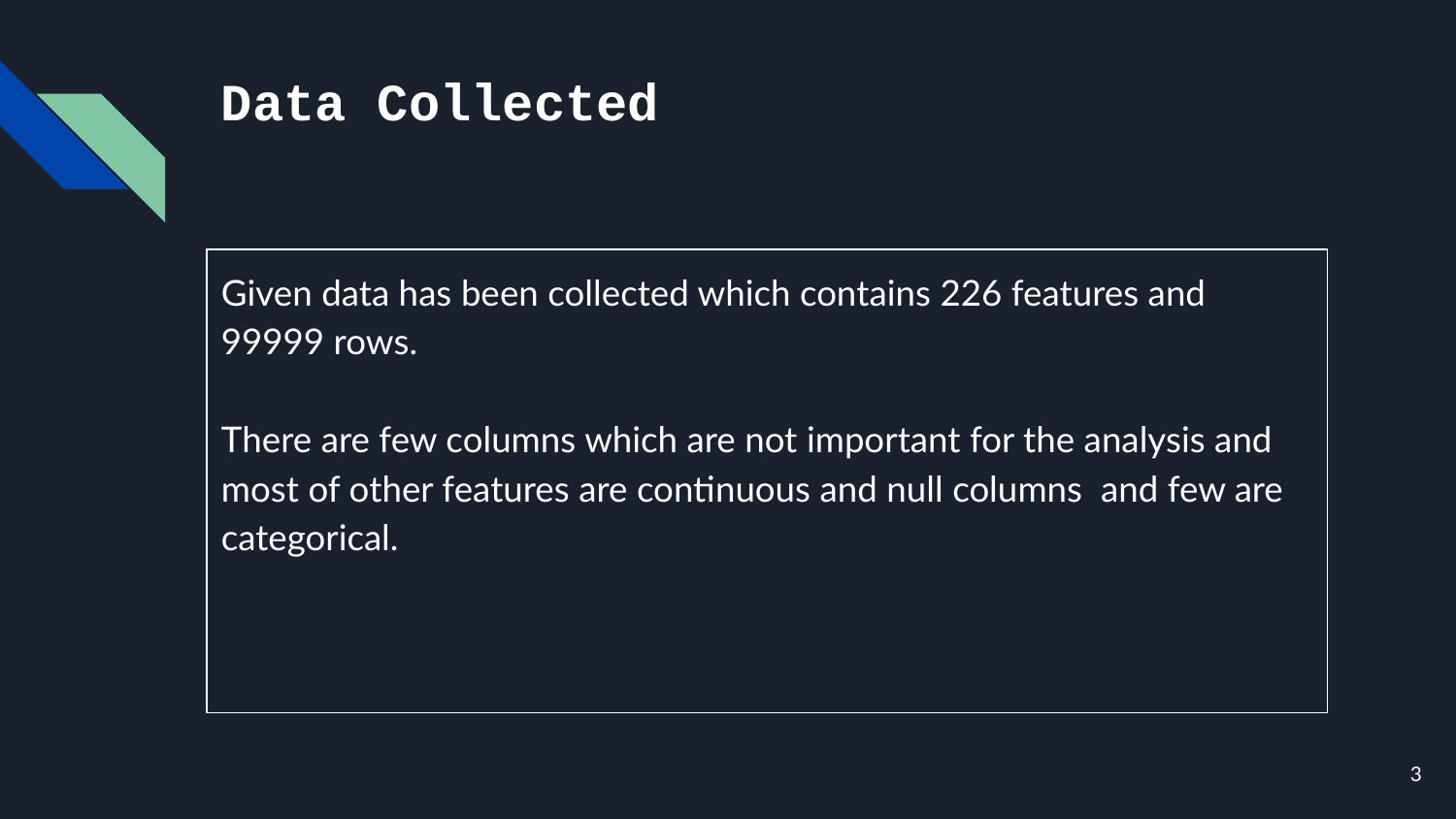

# Data Collected
Given data has been collected which contains 226 features and 99999 rows.

There are few columns which are not important for the analysis and most of other features are continuous and null columns  and few are categorical.
3